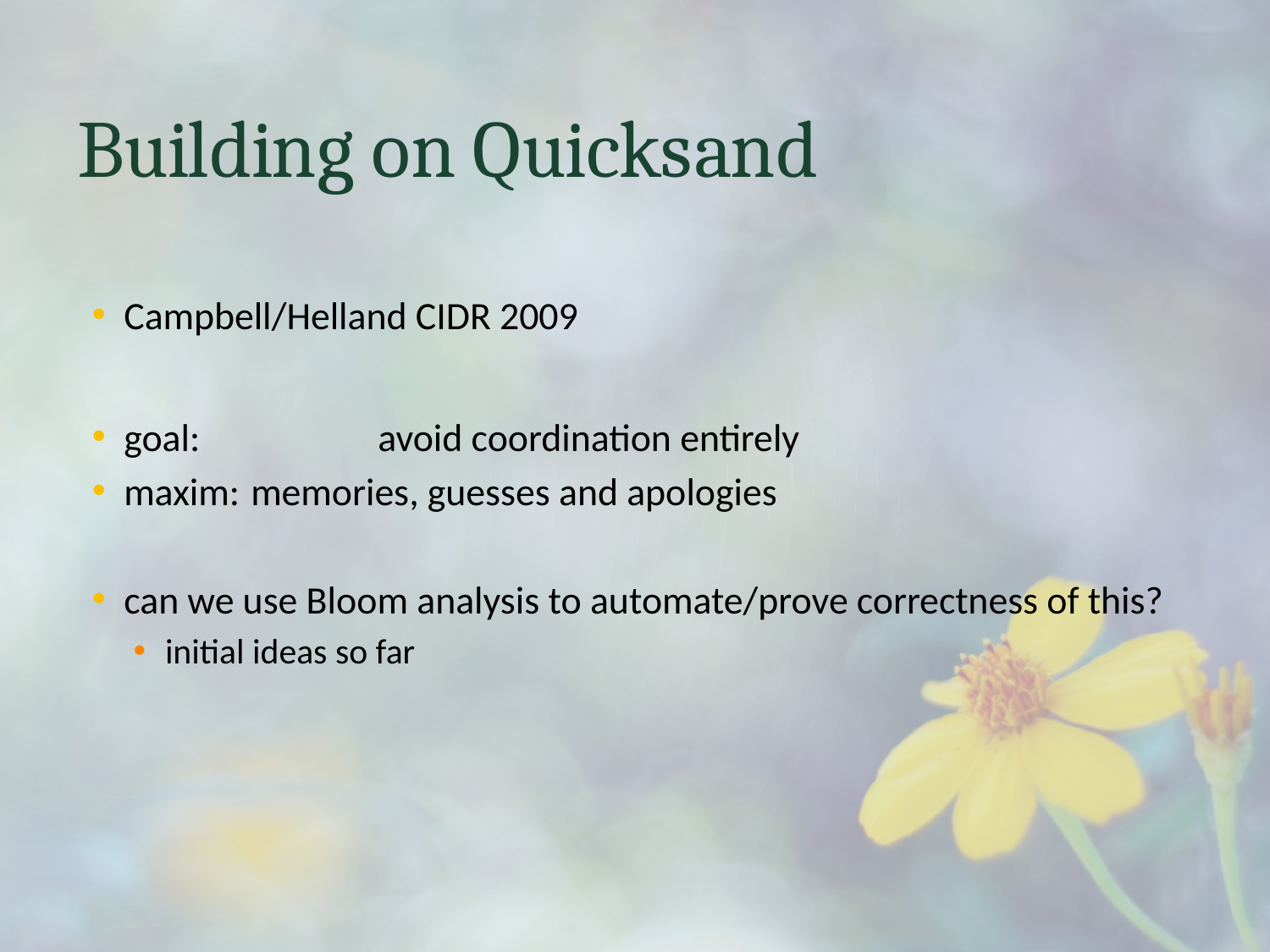

# Building on Quicksand
Campbell/Helland CIDR 2009

goal:		avoid coordination entirely
maxim:	memories, guesses and apologies

can we use Bloom analysis to automate/prove correctness of this?
initial ideas so far